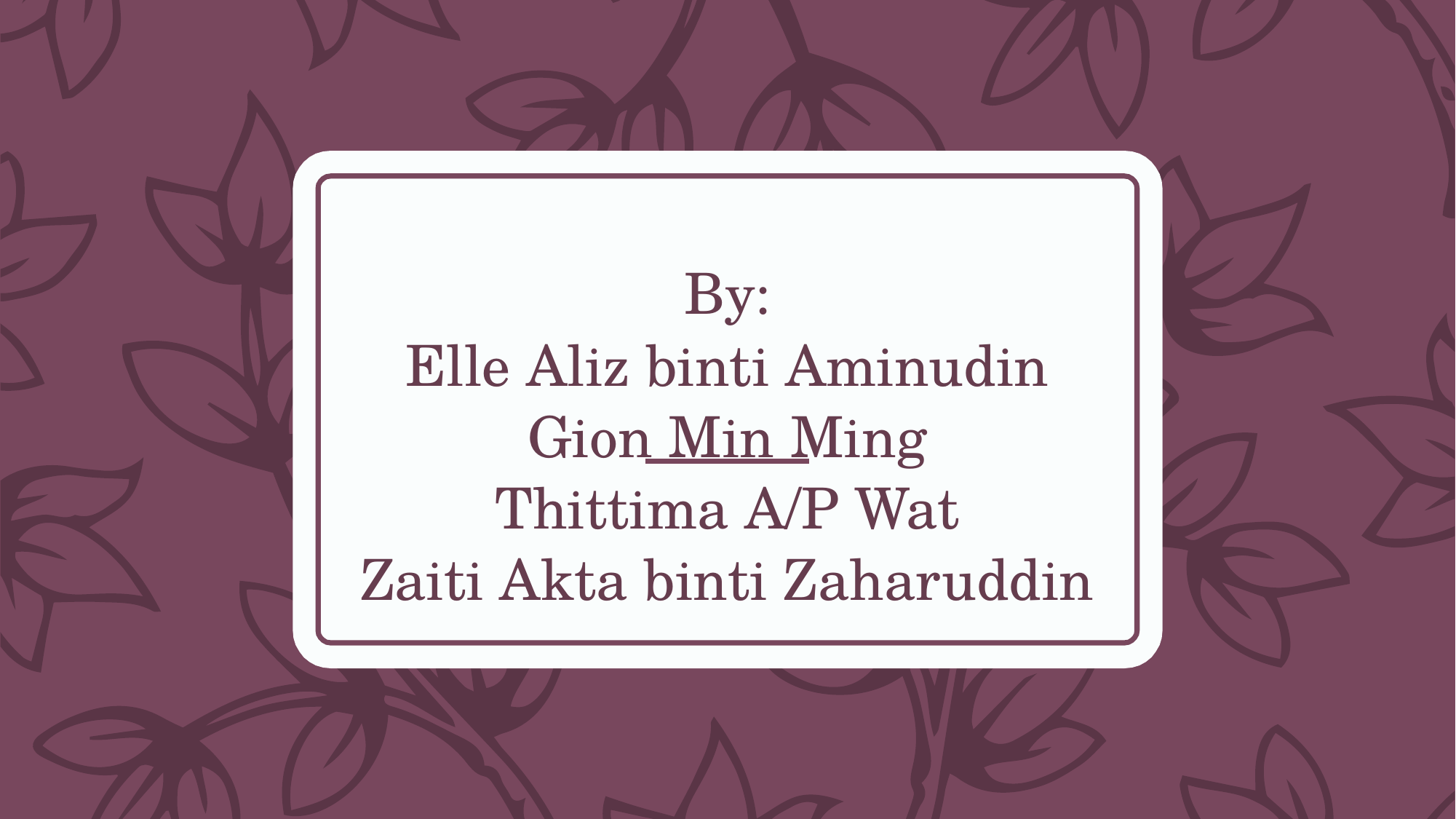

# By:
Elle Aliz binti Aminudin
Gion Min Ming
Thittima A/P Wat
Zaiti Akta binti Zaharuddin